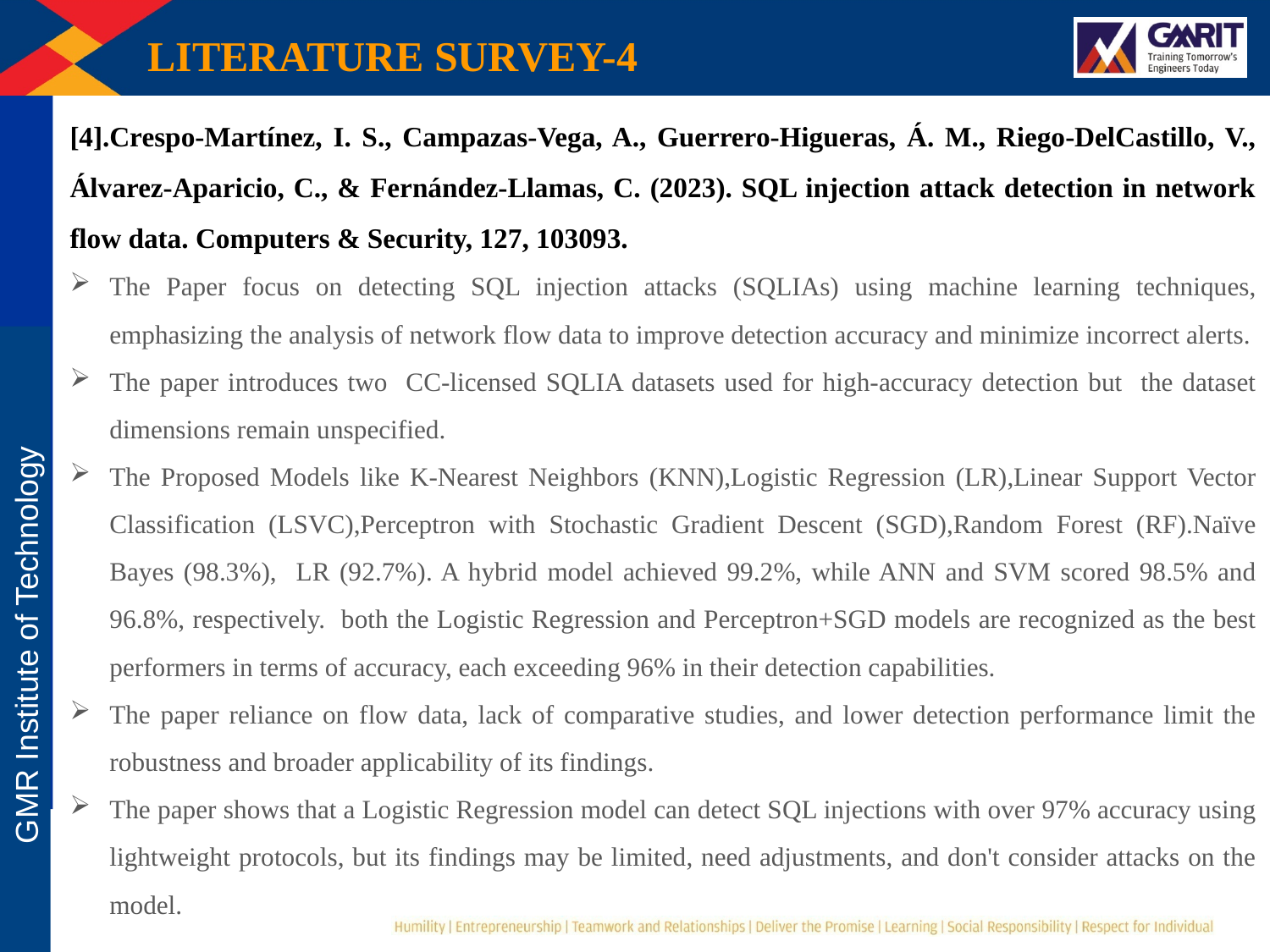

LITERATURE SURVEY-4
[4].Crespo-Martínez, I. S., Campazas-Vega, A., Guerrero-Higueras, Á. M., Riego-DelCastillo, V., Álvarez-Aparicio, C., & Fernández-Llamas, C. (2023). SQL injection attack detection in network flow data. Computers & Security, 127, 103093.
The Paper focus on detecting SQL injection attacks (SQLIAs) using machine learning techniques, emphasizing the analysis of network flow data to improve detection accuracy and minimize incorrect alerts.
The paper introduces two  CC-licensed SQLIA datasets used for high-accuracy detection but  the dataset dimensions remain unspecified.
The Proposed Models like K-Nearest Neighbors (KNN),Logistic Regression (LR),Linear Support Vector Classification (LSVC),Perceptron with Stochastic Gradient Descent (SGD),Random Forest (RF).Naïve Bayes (98.3%),  LR (92.7%). A hybrid model achieved 99.2%, while ANN and SVM scored 98.5% and 96.8%, respectively.  both the Logistic Regression and Perceptron+SGD models are recognized as the best performers in terms of accuracy, each exceeding 96% in their detection capabilities.
The paper reliance on flow data, lack of comparative studies, and lower detection performance limit the robustness and broader applicability of its findings.
The paper shows that a Logistic Regression model can detect SQL injections with over 97% accuracy using lightweight protocols, but its findings may be limited, need adjustments, and don't consider attacks on the model.